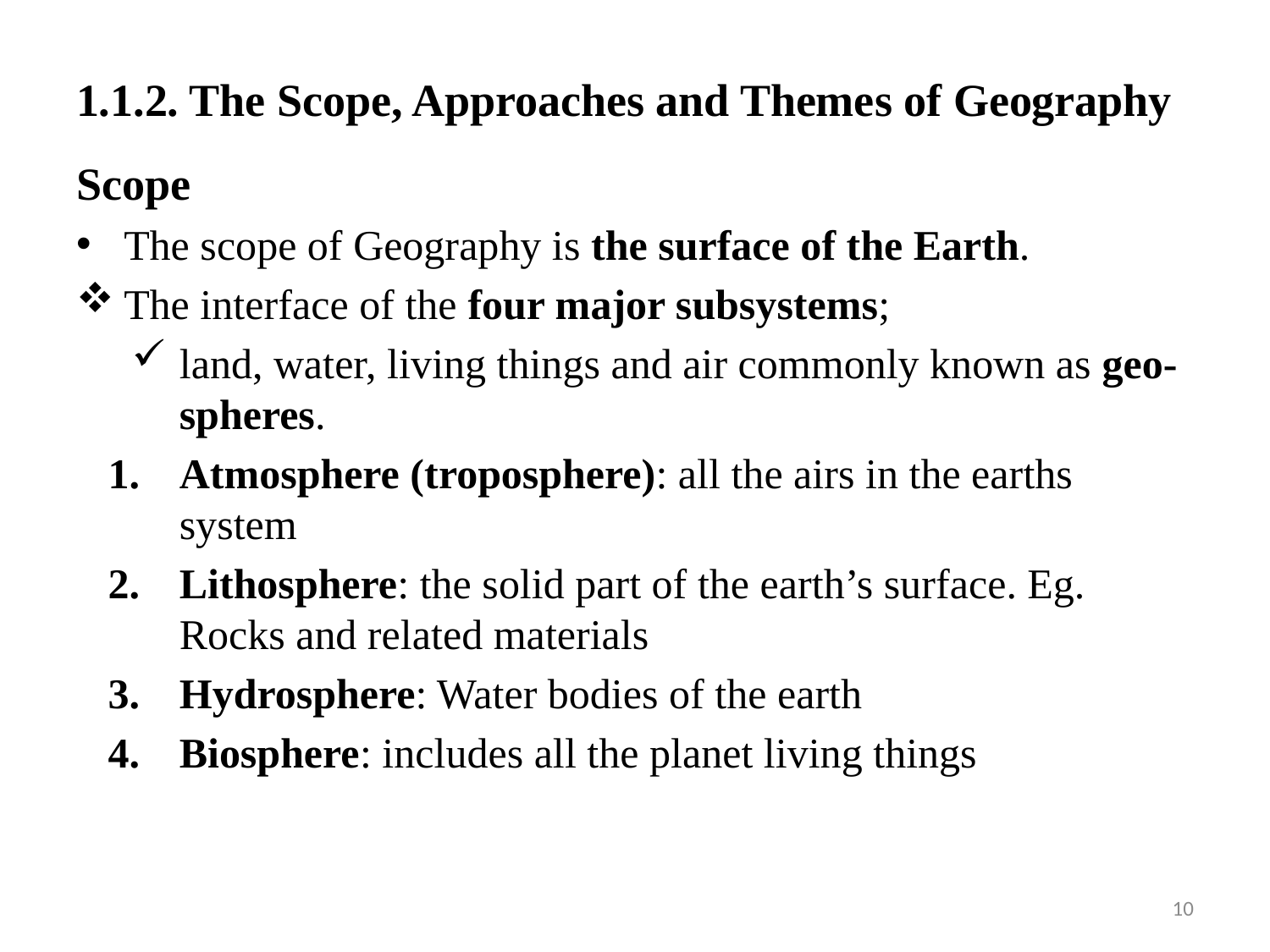

# 1.1.2. The Scope, Approaches and Themes of Geography
Scope
The scope of Geography is the surface of the Earth.
The interface of the four major subsystems;
land, water, living things and air commonly known as geo-spheres.
Atmosphere (troposphere): all the airs in the earths system
Lithosphere: the solid part of the earth’s surface. Eg. Rocks and related materials
Hydrosphere: Water bodies of the earth
Biosphere: includes all the planet living things
10